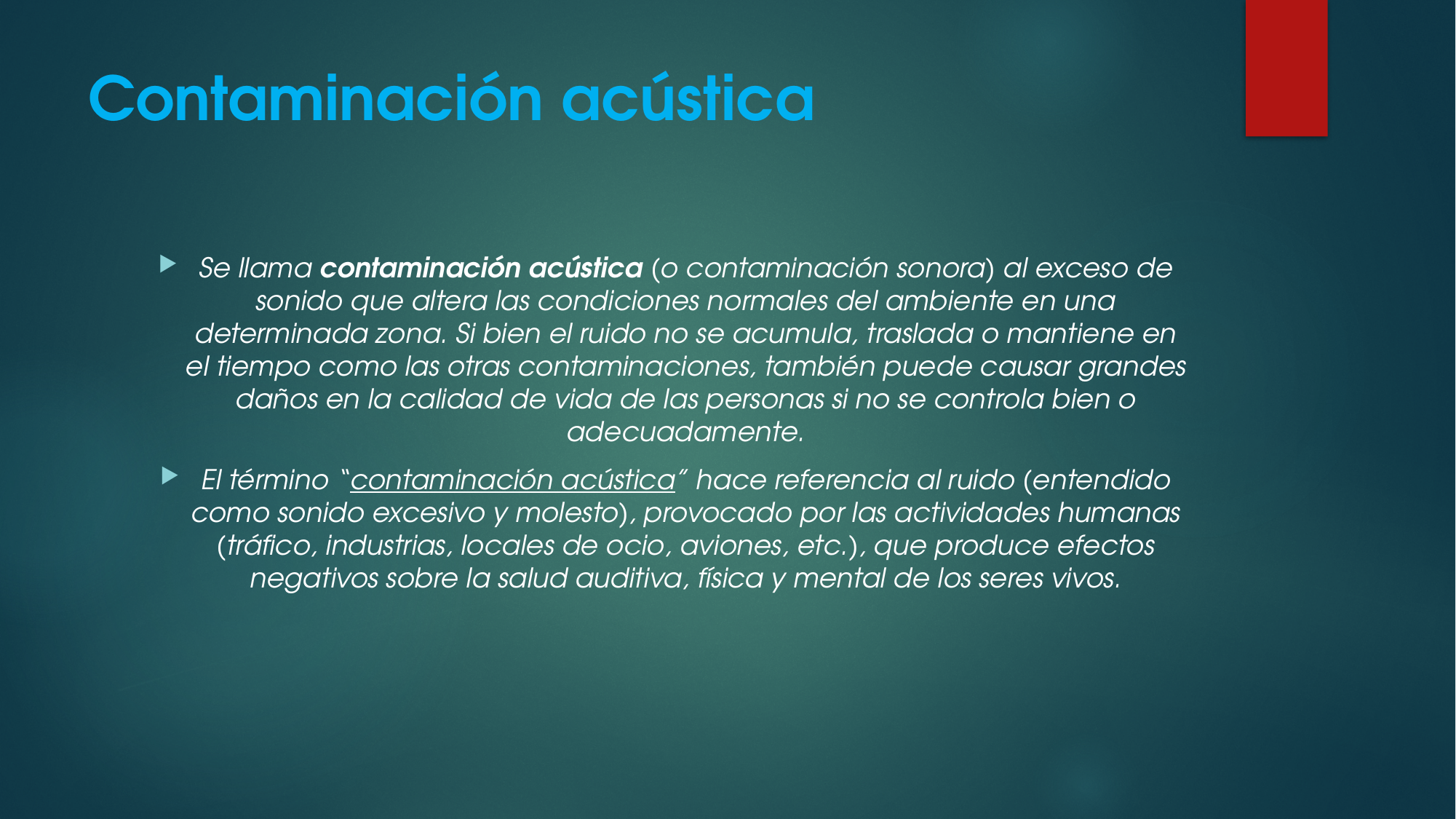

# Contaminación acústica
Se llama contaminación acústica (o contaminación sonora) al exceso de sonido que altera las condiciones normales del ambiente en una determinada zona. Si bien el ruido no se acumula, traslada o mantiene en el tiempo como las otras contaminaciones, también puede causar grandes daños en la calidad de vida de las personas si no se controla bien o adecuadamente.
El término “contaminación acústica” hace referencia al ruido (entendido como sonido excesivo y molesto), provocado por las actividades humanas (tráfico, industrias, locales de ocio, aviones, etc.), que produce efectos negativos sobre la salud auditiva, física y mental de los seres vivos.